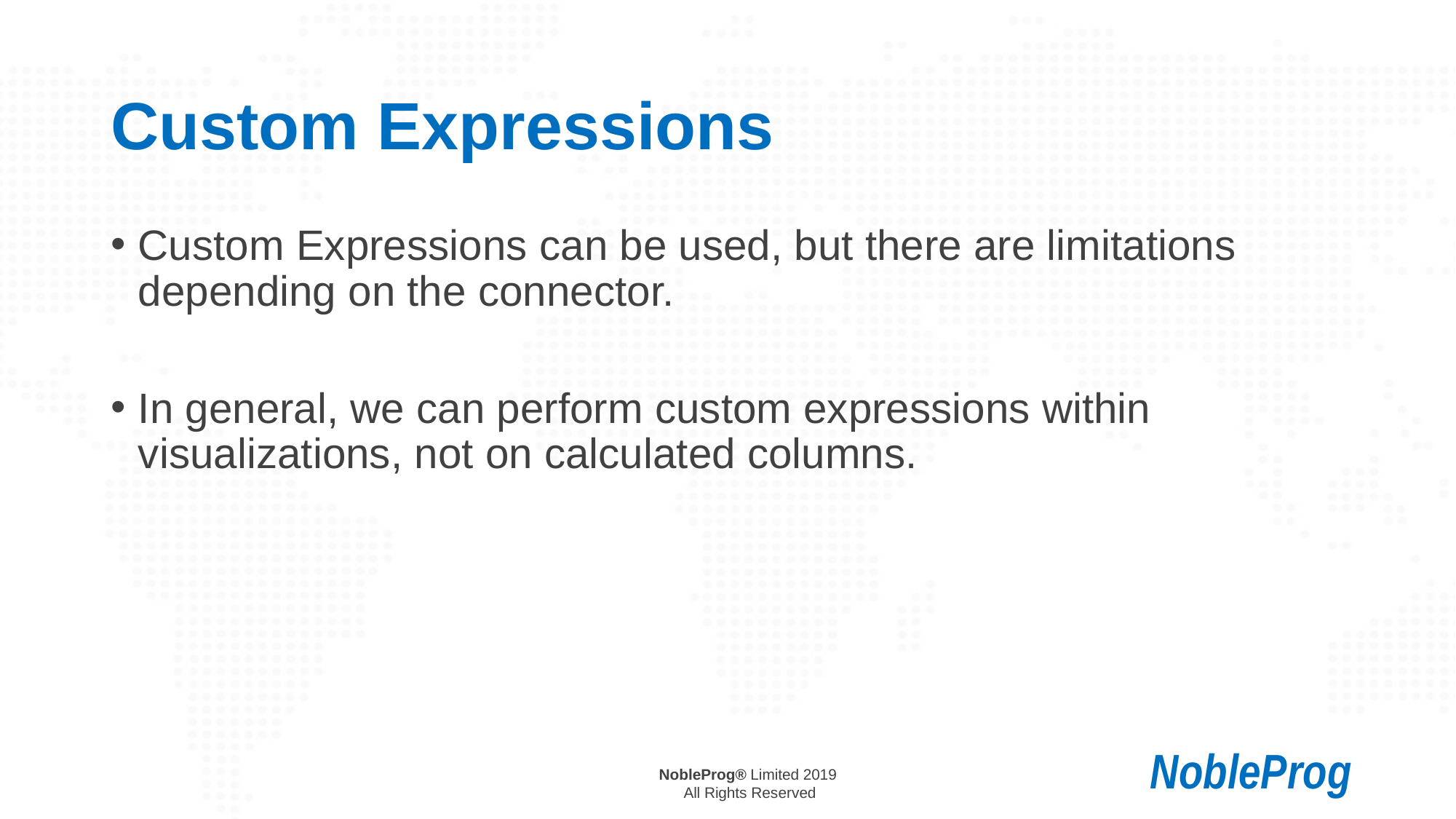

# Custom Expressions
Custom Expressions can be used, but there are limitations depending on the connector.

In general, we can perform custom expressions within visualizations, not on calculated columns.